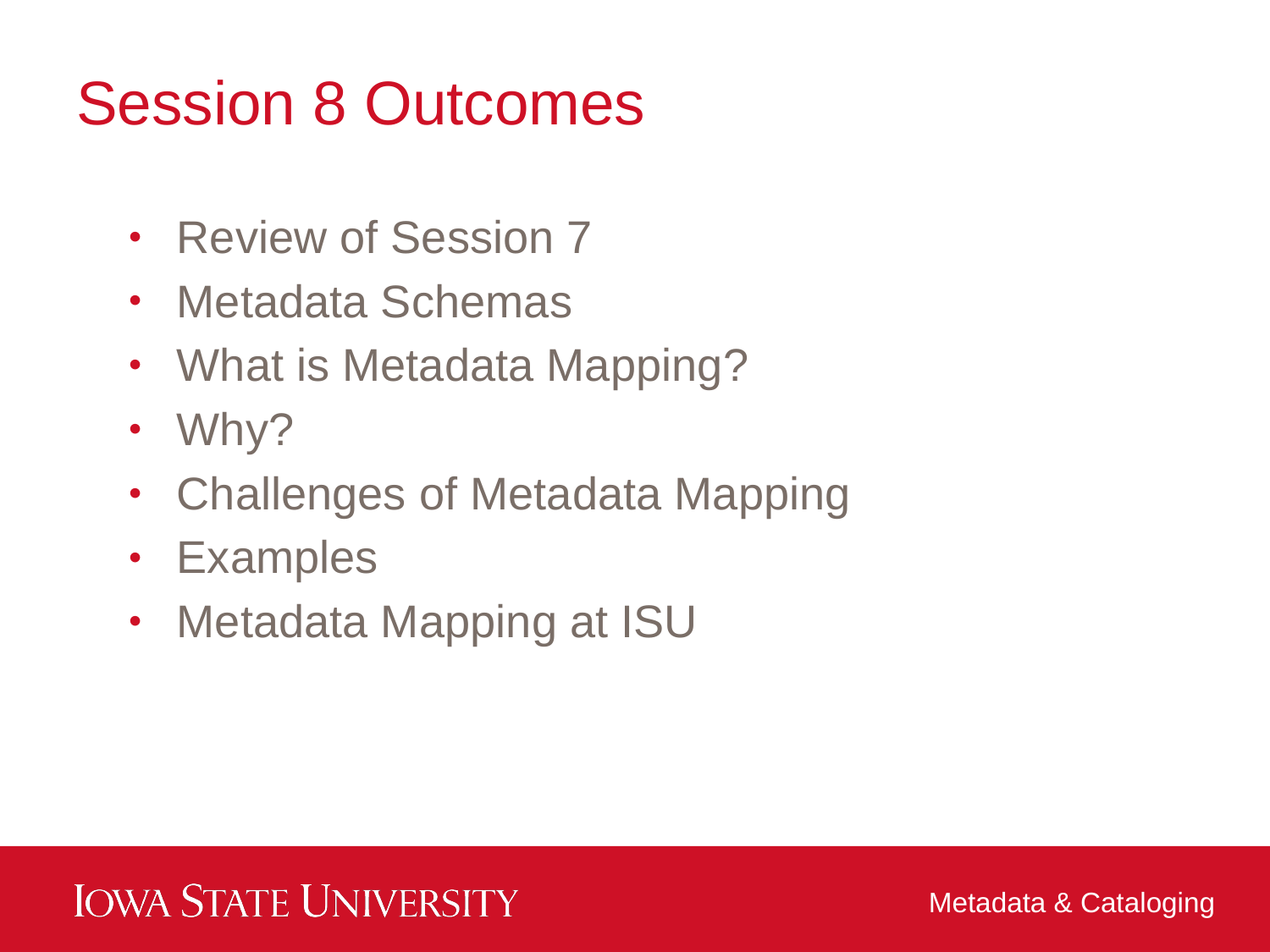

# Session 8 Outcomes
Review of Session 7
Metadata Schemas
What is Metadata Mapping?
Why?
Challenges of Metadata Mapping
Examples
Metadata Mapping at ISU